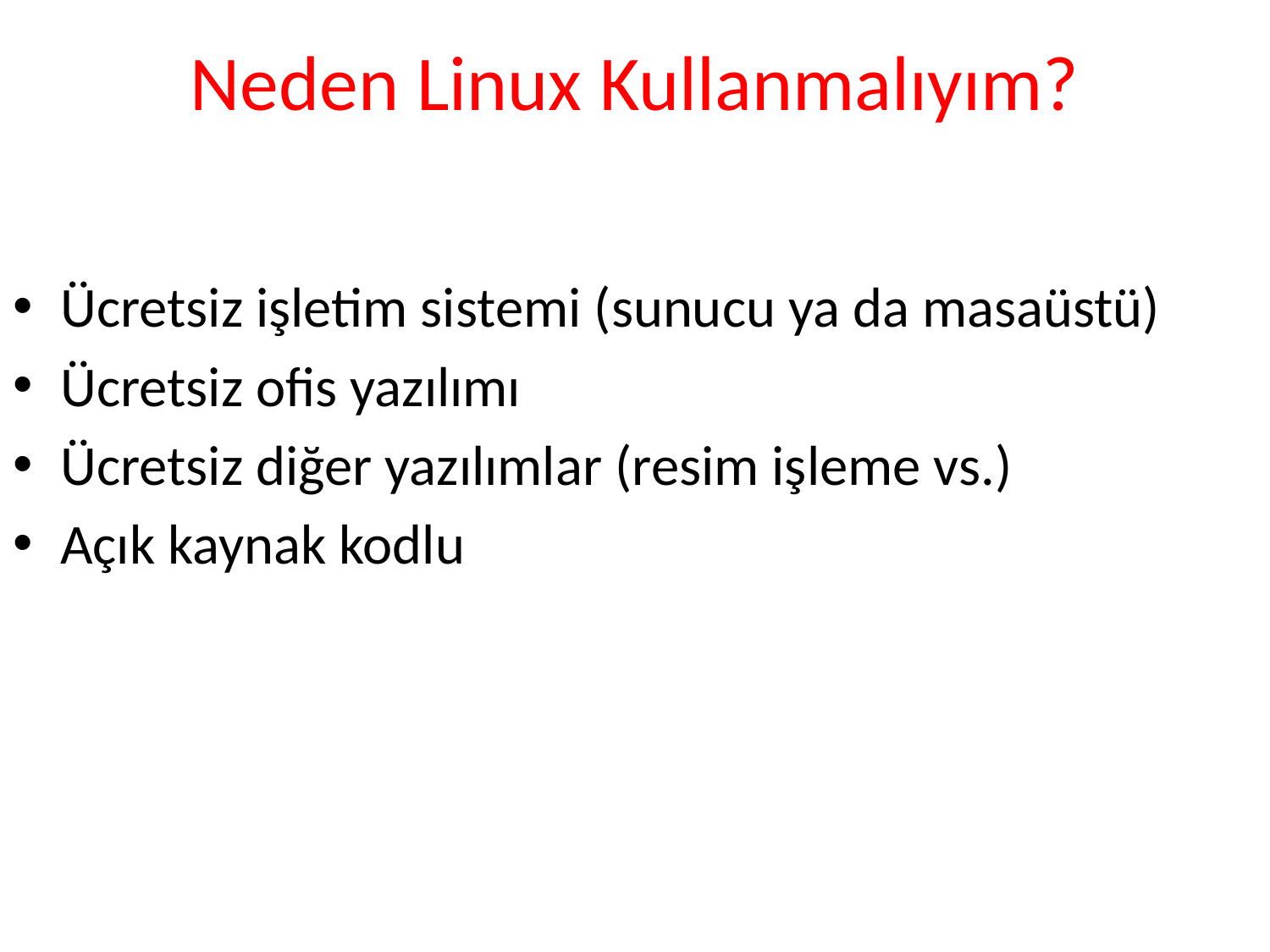

# Neden Linux Kullanmalıyım?
Ücretsiz işletim sistemi (sunucu ya da masaüstü)
Ücretsiz ofis yazılımı
Ücretsiz diğer yazılımlar (resim işleme vs.)
Açık kaynak kodlu